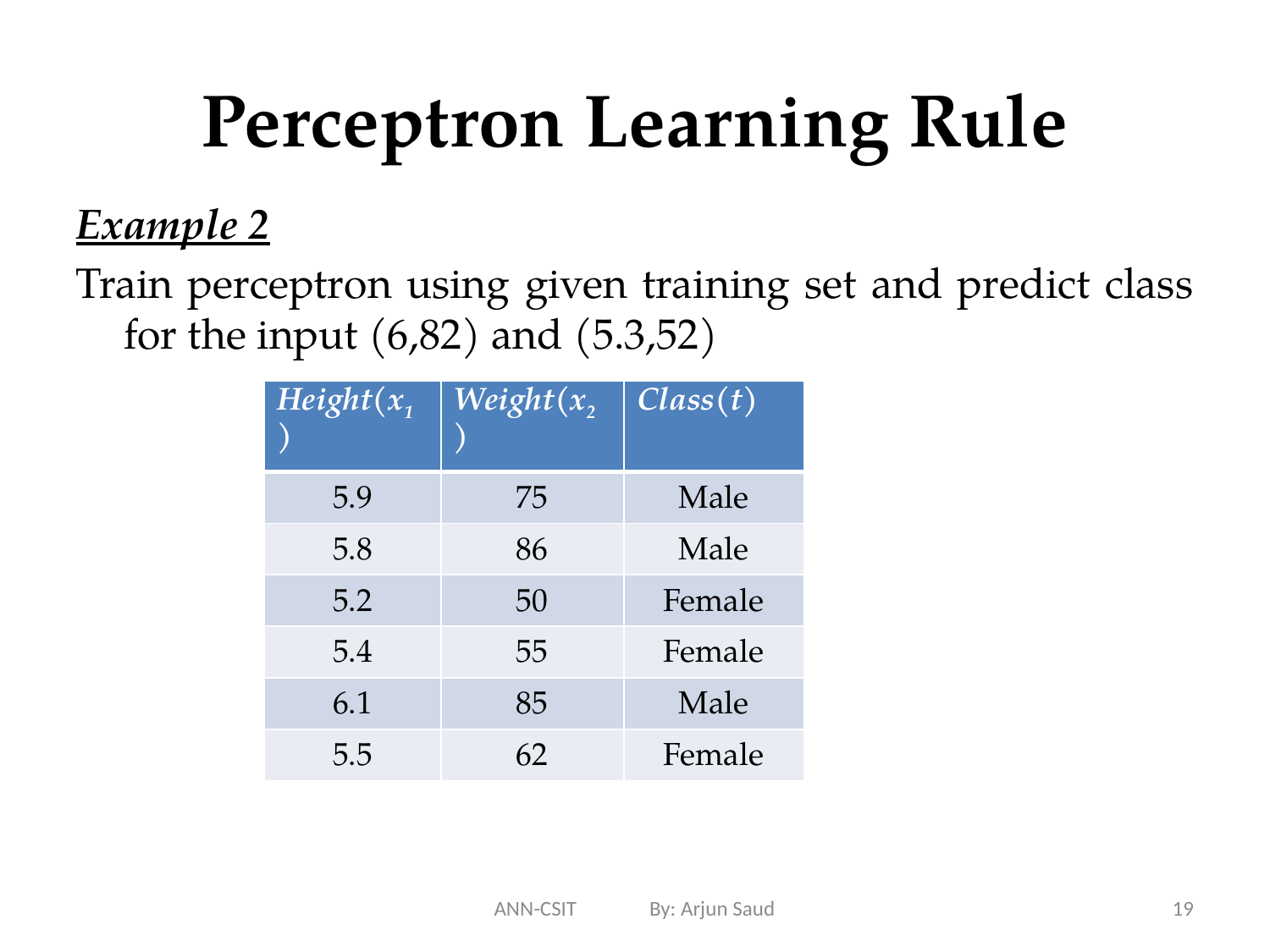

# Perceptron Learning Rule
Example 2
Train perceptron using given training set and predict class for the input (6,82) and (5.3,52)
| Height(x1) | Weight(x2) | Class(t) |
| --- | --- | --- |
| 5.9 | 75 | Male |
| 5.8 | 86 | Male |
| 5.2 | 50 | Female |
| 5.4 | 55 | Female |
| 6.1 | 85 | Male |
| 5.5 | 62 | Female |

ANN-CSIT               By: Arjun Saud
19